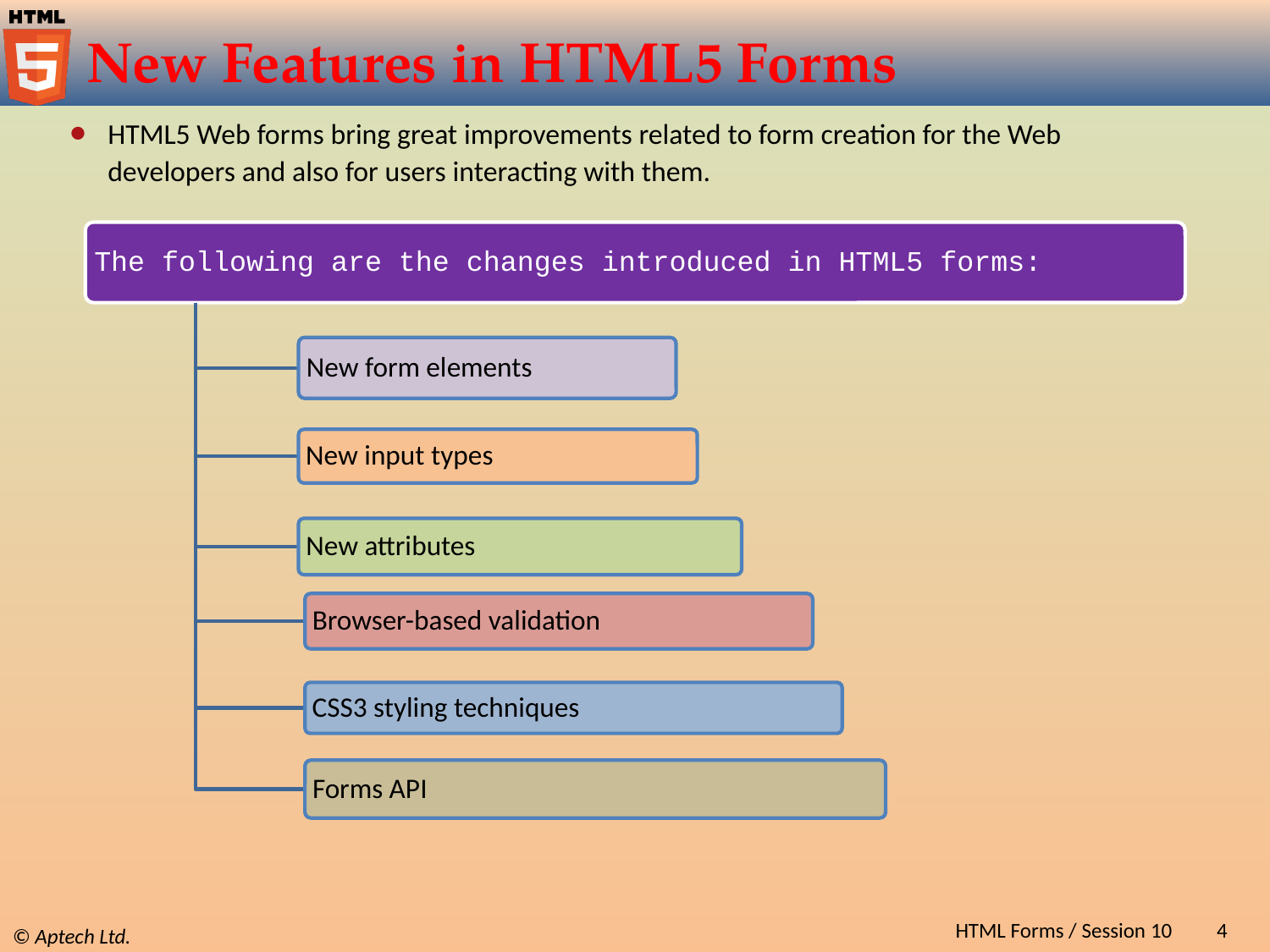

# New Features in HTML5 Forms
HTML5 Web forms bring great improvements related to form creation for the Web developers and also for users interacting with them.
The following are the changes introduced in HTML5 forms:
New form elements
New input types
New attributes
Browser-based validation
CSS3 styling techniques
Forms API
HTML Forms / Session 10
4